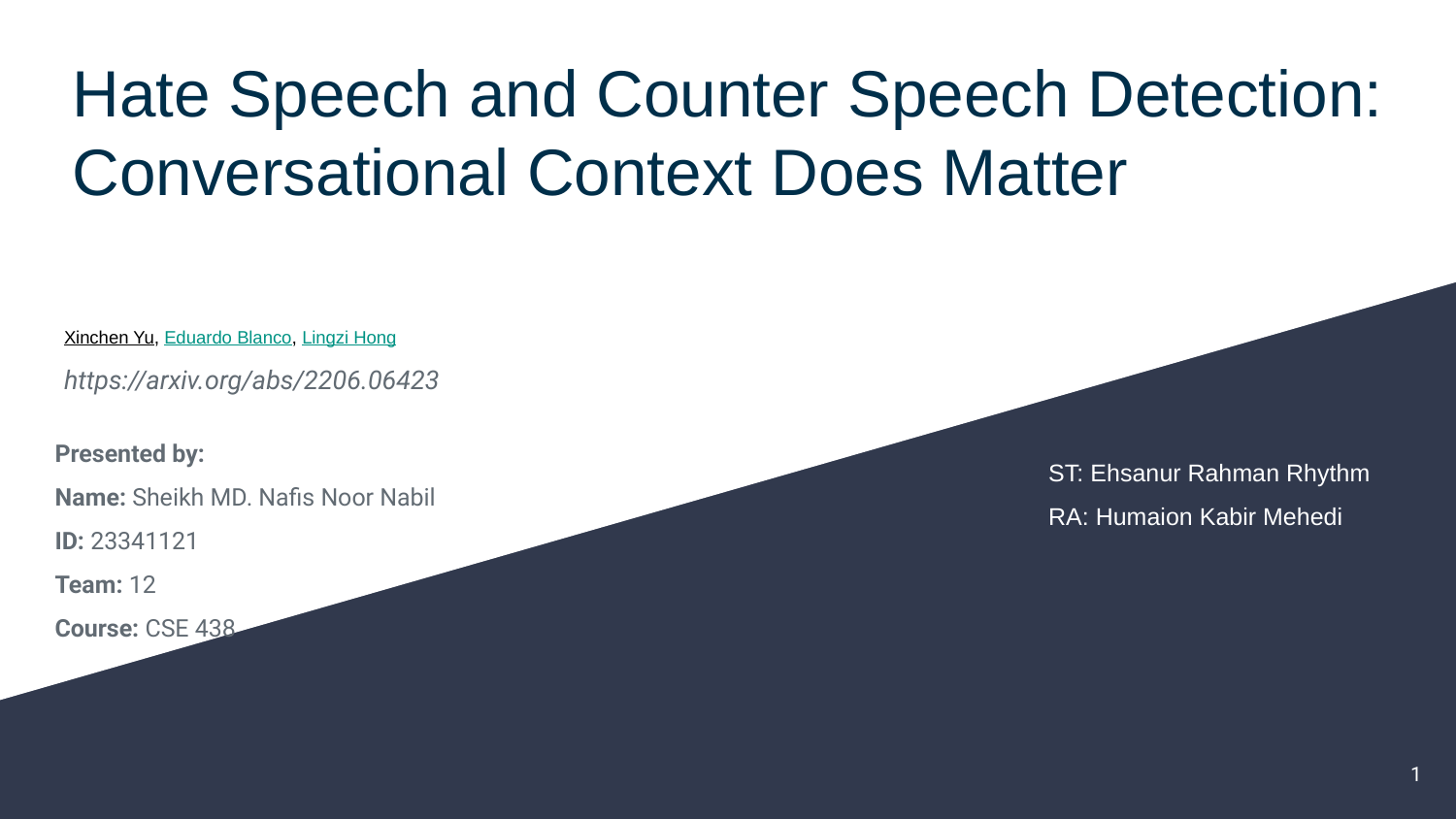

# Hate Speech and Counter Speech Detection: Conversational Context Does Matter
Xinchen Yu, Eduardo Blanco, Lingzi Hong
https://arxiv.org/abs/2206.06423
Presented by:
Name: Sheikh MD. Nafis Noor Nabil
ID: 23341121
Team: 12
Course: CSE 438
ST: Ehsanur Rahman Rhythm
RA: Humaion Kabir Mehedi
1